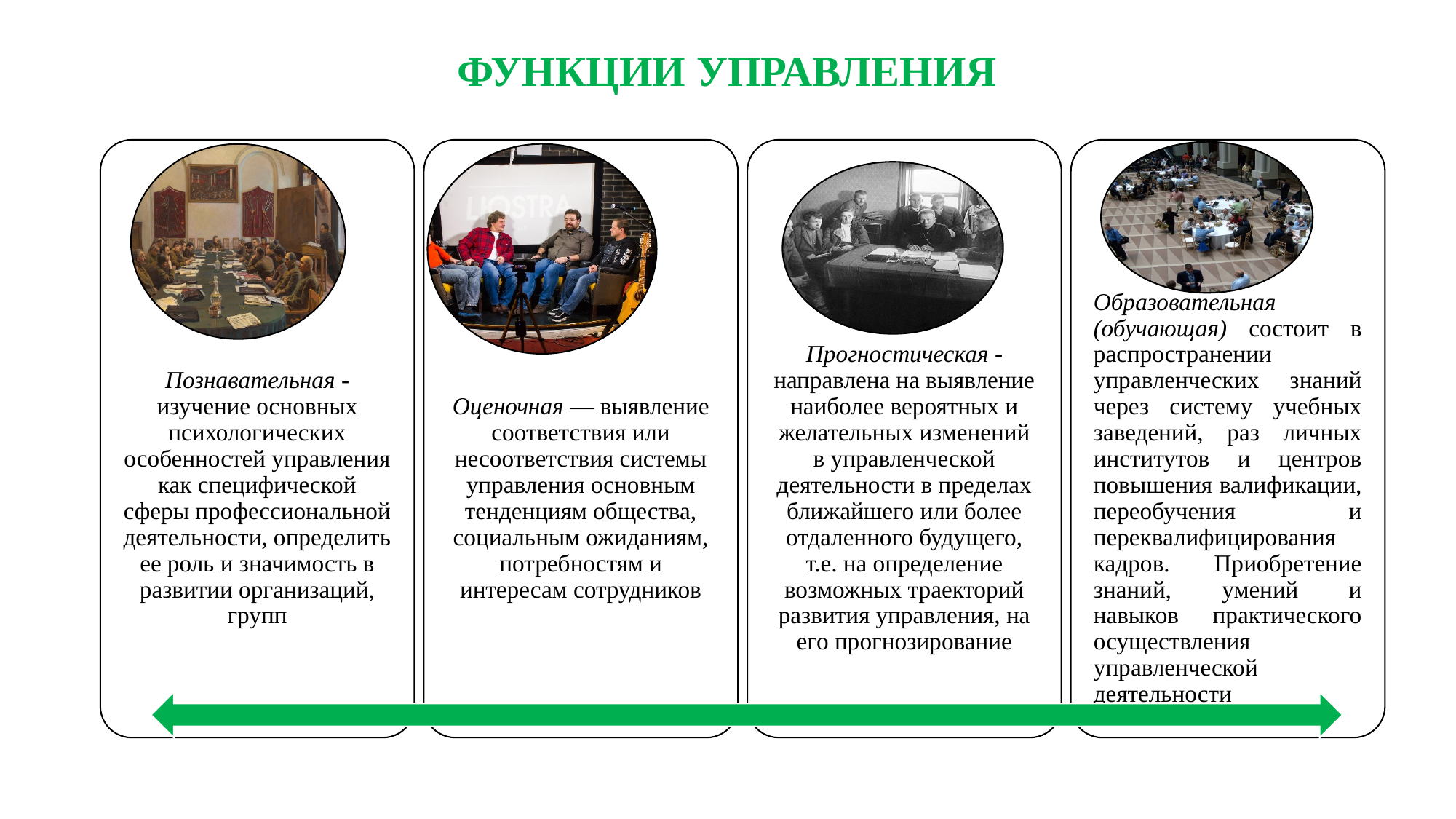

# ФУНКЦИИ УПРАВЛЕНИЯ
Познавательная - изучение основных психологических особенностей управления как специфической сферы профессиональной деятельности, определить ее роль и значимость в развитии организаций, групп
Оценочная — выявление соответствия или несоответствия системы управления основным тенденциям общества, социальным ожиданиям, потребностям и интересам сотрудников
Прогностическая - направлена на выявление наиболее вероятных и желательных изменений в управленческой деятельности в пределах ближайшего или более отдаленного будущего, т.е. на определение возможных траекторий развития управления, на его прогнозирование
Образовательная (обучающая) состоит в распространении управленческих знаний через систему учебных заведений, раз личных институтов и центров повышения валификации, переобучения и переквалифицирования кадров. Приобретение знаний, умений и навыков практического осуществления управленческой деятельности